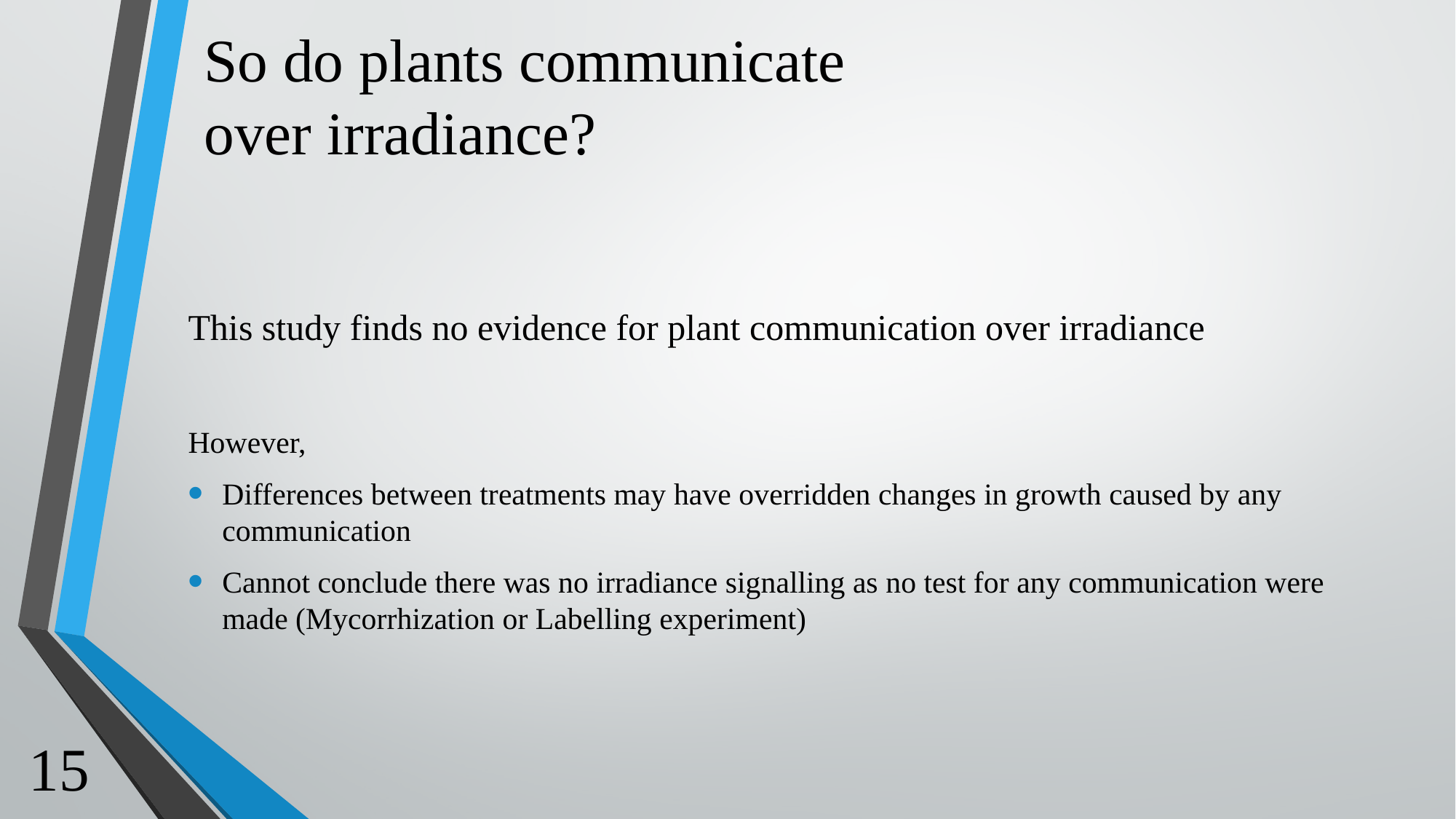

So do plants communicate over irradiance?
This study finds no evidence for plant communication over irradiance

However,
Differences between treatments may have overridden changes in growth caused by any communication
Cannot conclude there was no irradiance signalling as no test for any communication were made (Mycorrhization or Labelling experiment)
15